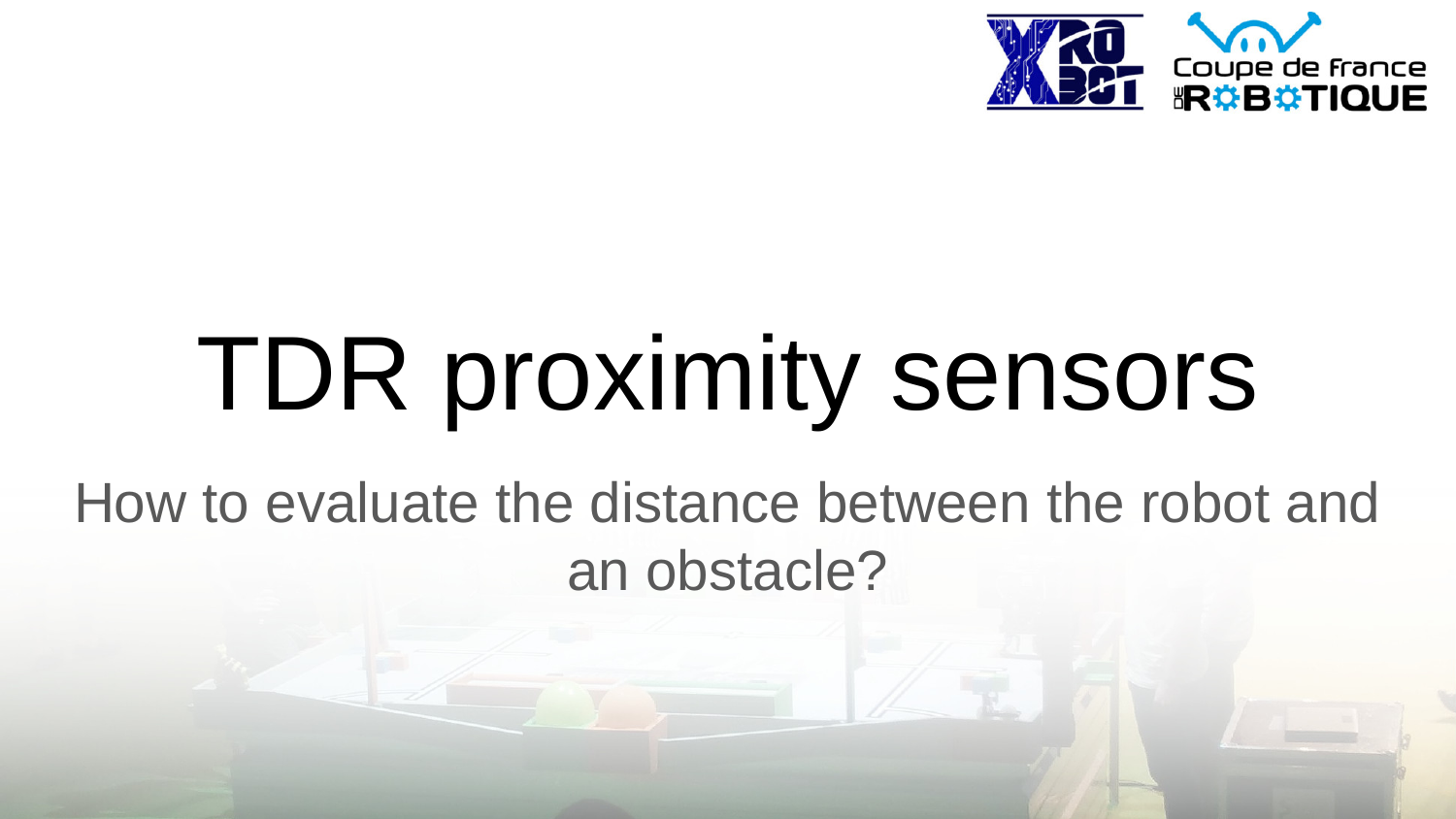

# TDR proximity sensors
How to evaluate the distance between the robot and an obstacle?